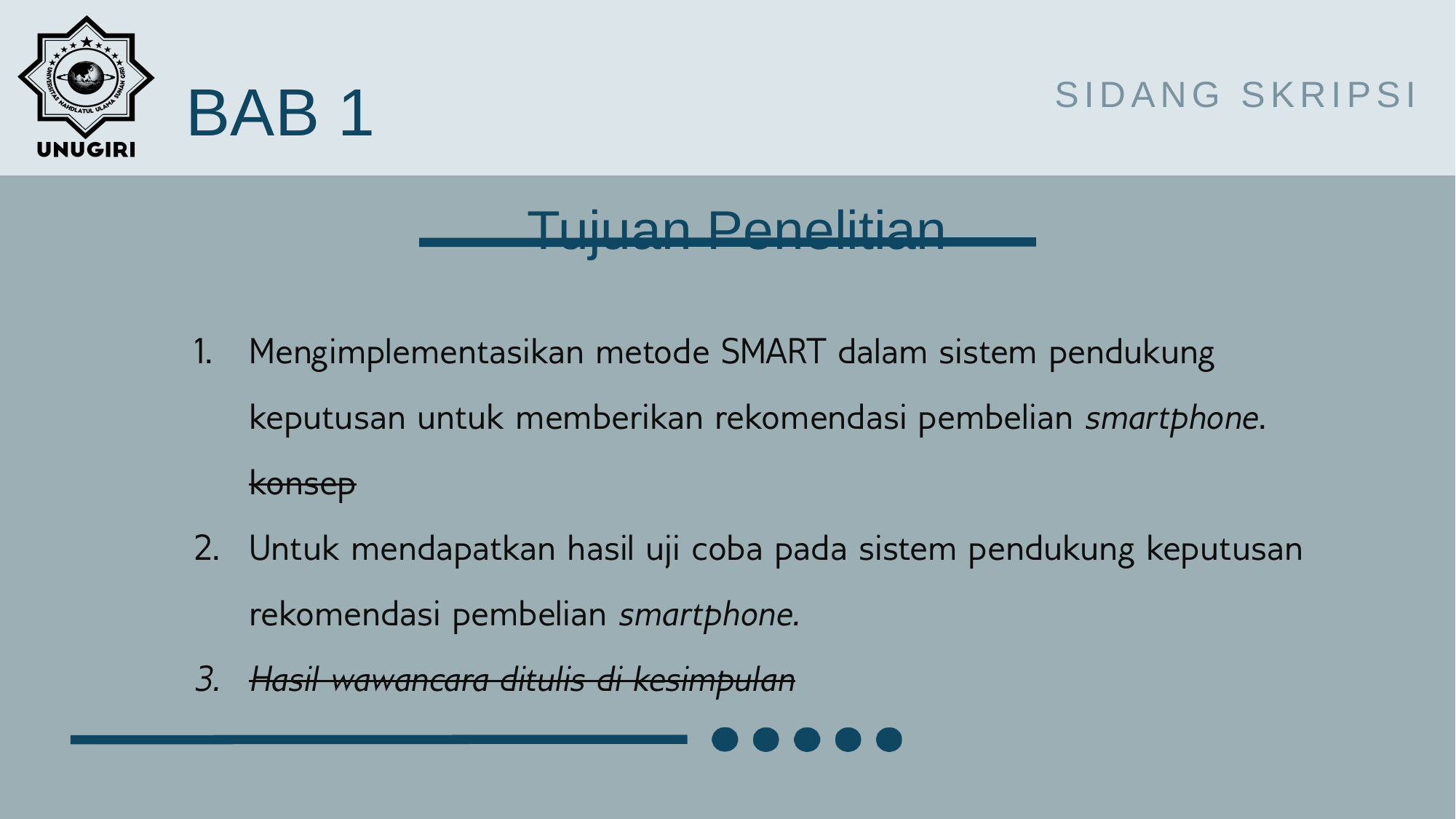

BAB 1
SIDANG SKRIPSI
Tujuan Penelitian

Mengimplementasikan metode SMART dalam sistem pendukung keputusan untuk memberikan rekomendasi pembelian smartphone. konsep
Untuk mendapatkan hasil uji coba pada sistem pendukung keputusan rekomendasi pembelian smartphone.
Hasil wawancara ditulis di kesimpulan